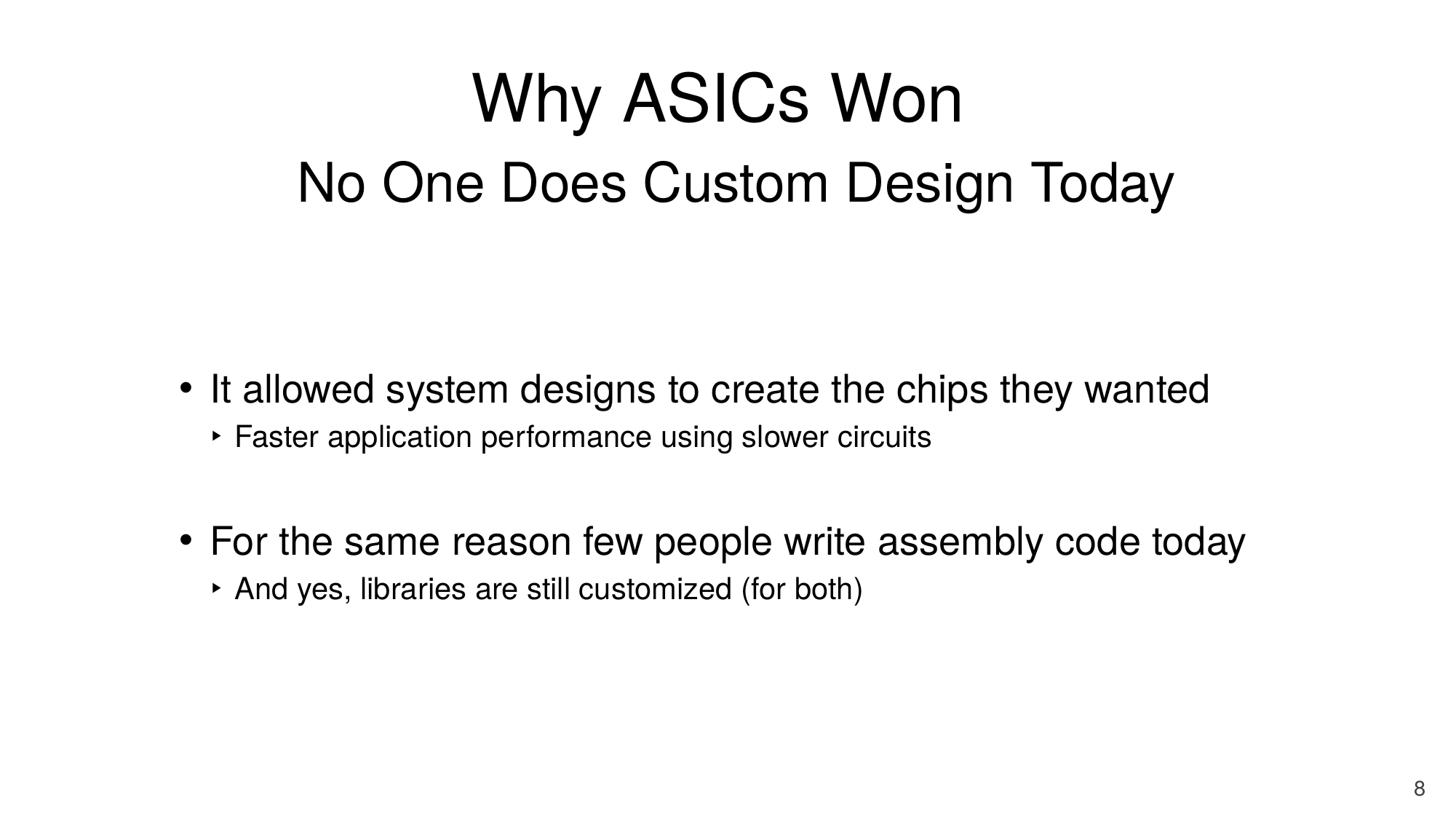

# Why ASICs Won No One Does Custom Design Today
It allowed system designs to create the chips they wanted
Faster application performance using slower circuits

For the same reason few people write assembly code today
And yes, libraries are still customized (for both)
8